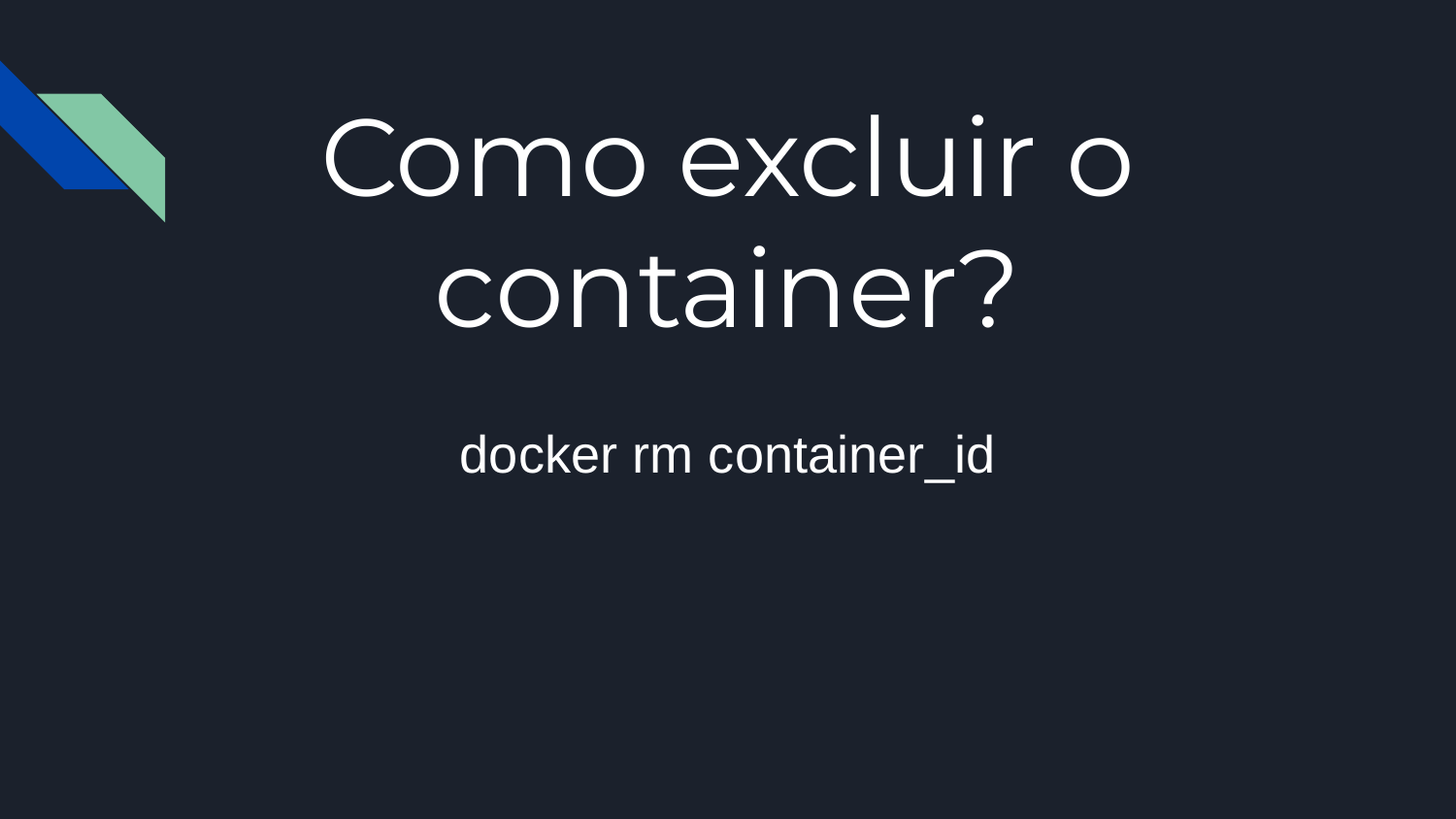

# Como excluir o container?
docker rm container_id